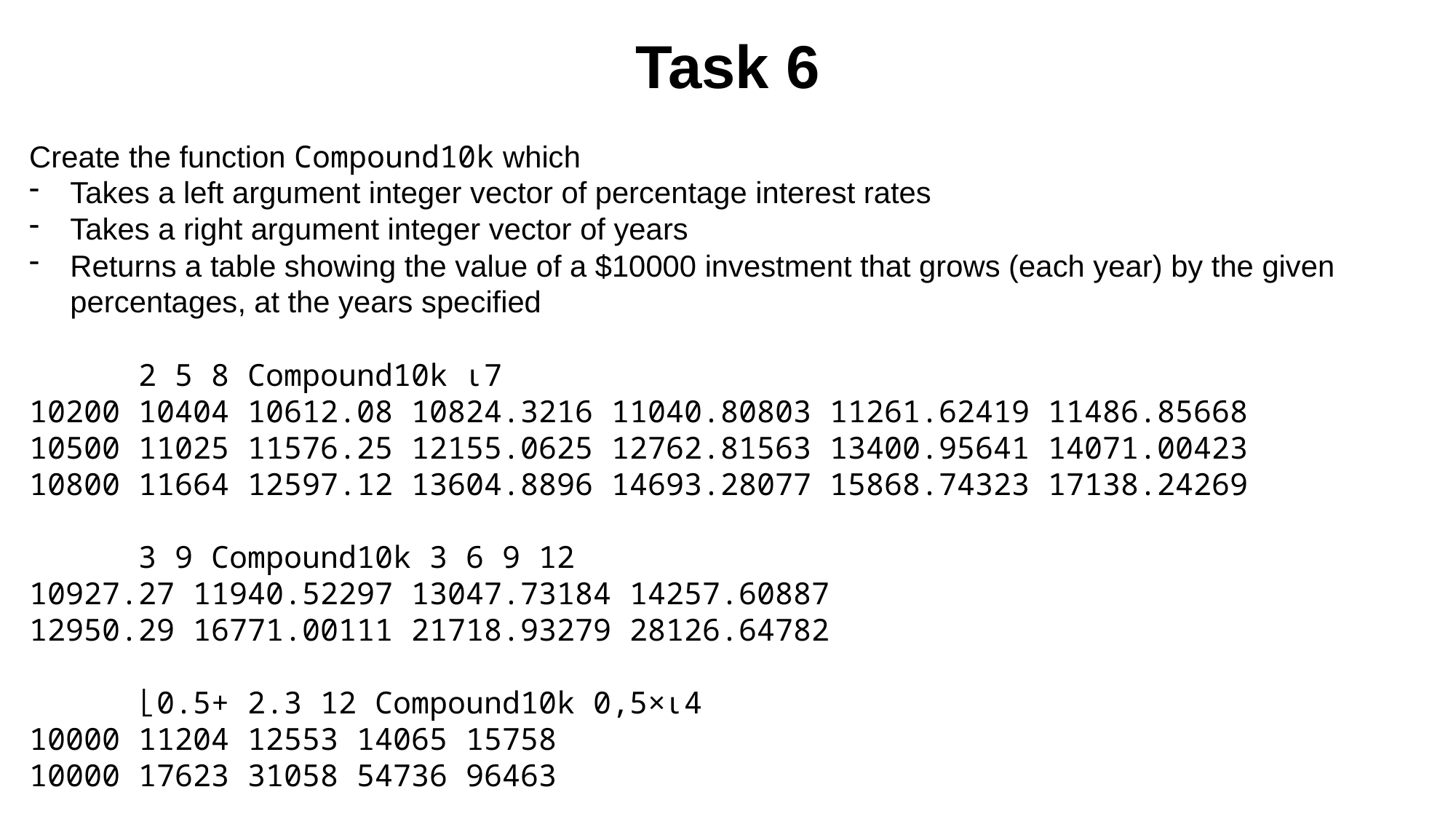

Task 6

Create the function Compound10k which
Takes a left argument integer vector of percentage interest rates
Takes a right argument integer vector of years
Returns a table showing the value of a $10000 investment that grows (each year) by the given percentages, at the years specified

      2 5 8 Compound10k ⍳7
10200 10404 10612.08 10824.3216 11040.80803 11261.62419 11486.85668
10500 11025 11576.25 12155.0625 12762.81563 13400.95641 14071.00423
10800 11664 12597.12 13604.8896 14693.28077 15868.74323 17138.24269

      3 9 Compound10k 3 6 9 12
10927.27 11940.52297 13047.73184 14257.60887
12950.29 16771.00111 21718.93279 28126.64782

      ⌊0.5+ 2.3 12 Compound10k 0,5×⍳4
10000 11204 12553 14065 15758
10000 17623 31058 54736 96463